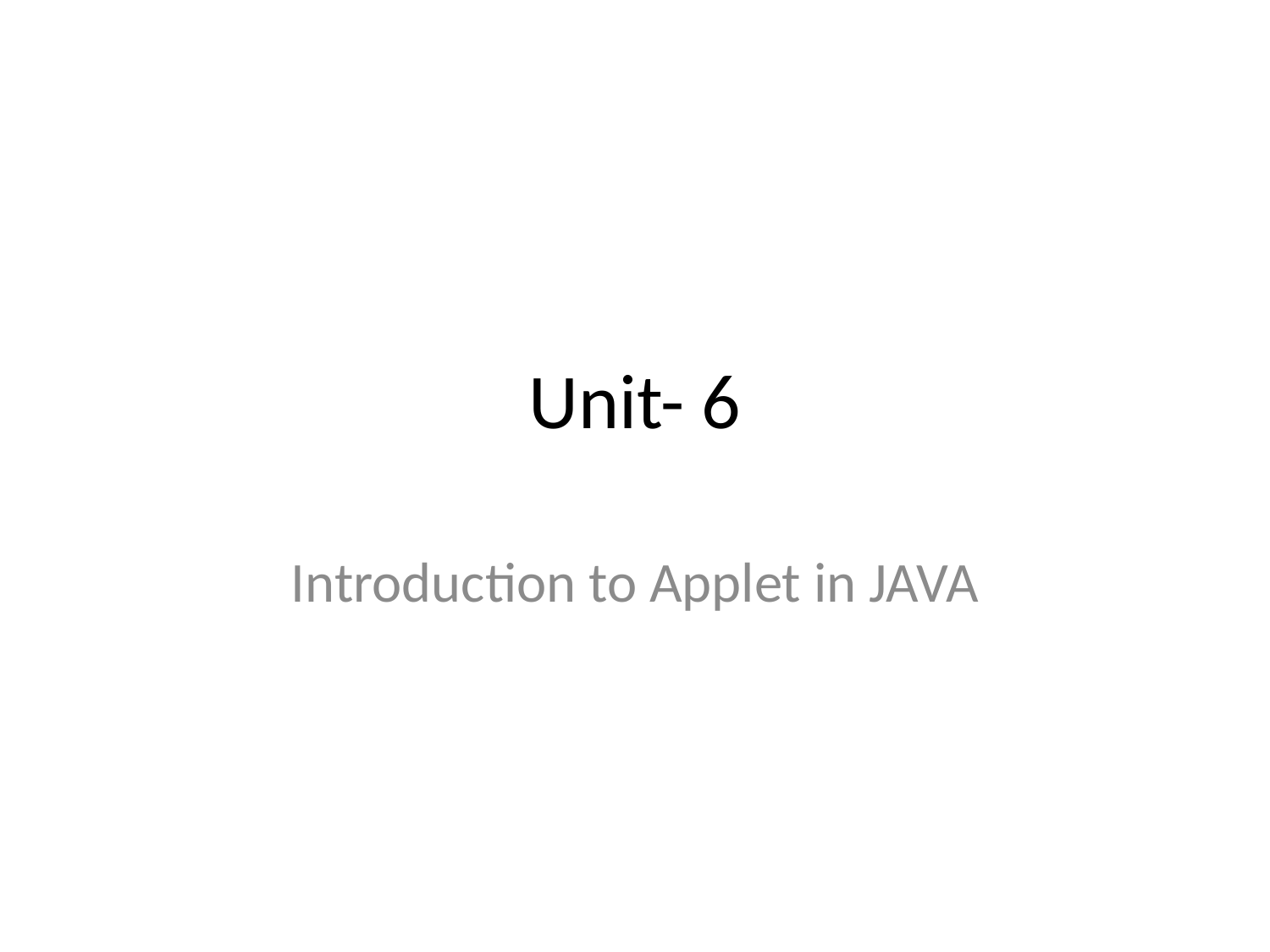

# Unit- 6
Introduction to Applet in JAVA